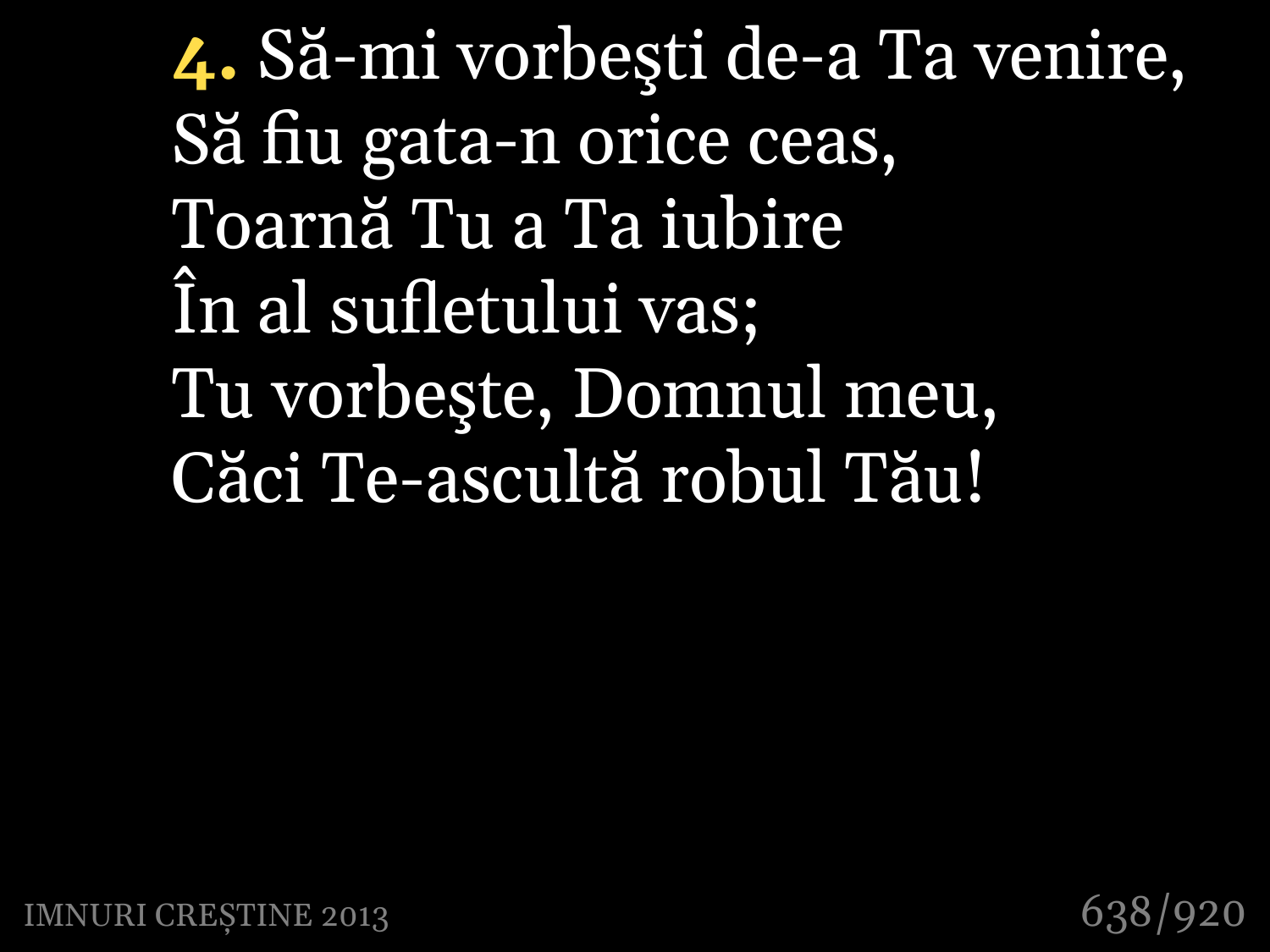

4. Să-mi vorbeşti de-a Ta venire,
Să fiu gata-n orice ceas,
Toarnă Tu a Ta iubire
În al sufletului vas;
Tu vorbeşte, Domnul meu,
Căci Te-ascultă robul Tău!
638/920
IMNURI CREȘTINE 2013